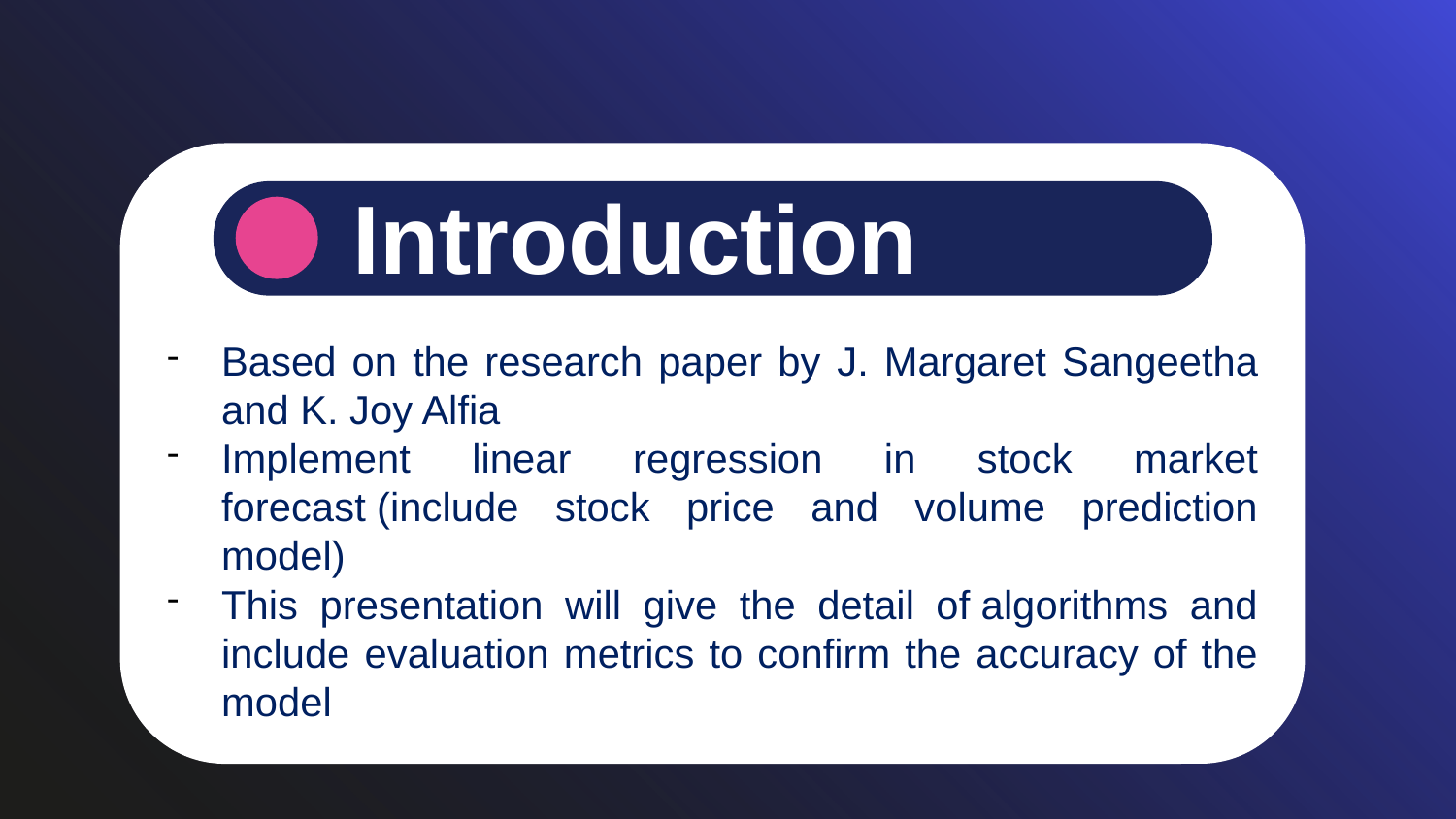

Based on the research paper by J. Margaret Sangeetha and K. Joy Alfia
Implement linear regression in stock market forecast (include stock price and volume prediction model)
This presentation will give the detail of algorithms and include evaluation metrics to confirm the accuracy of the model
# Introduction